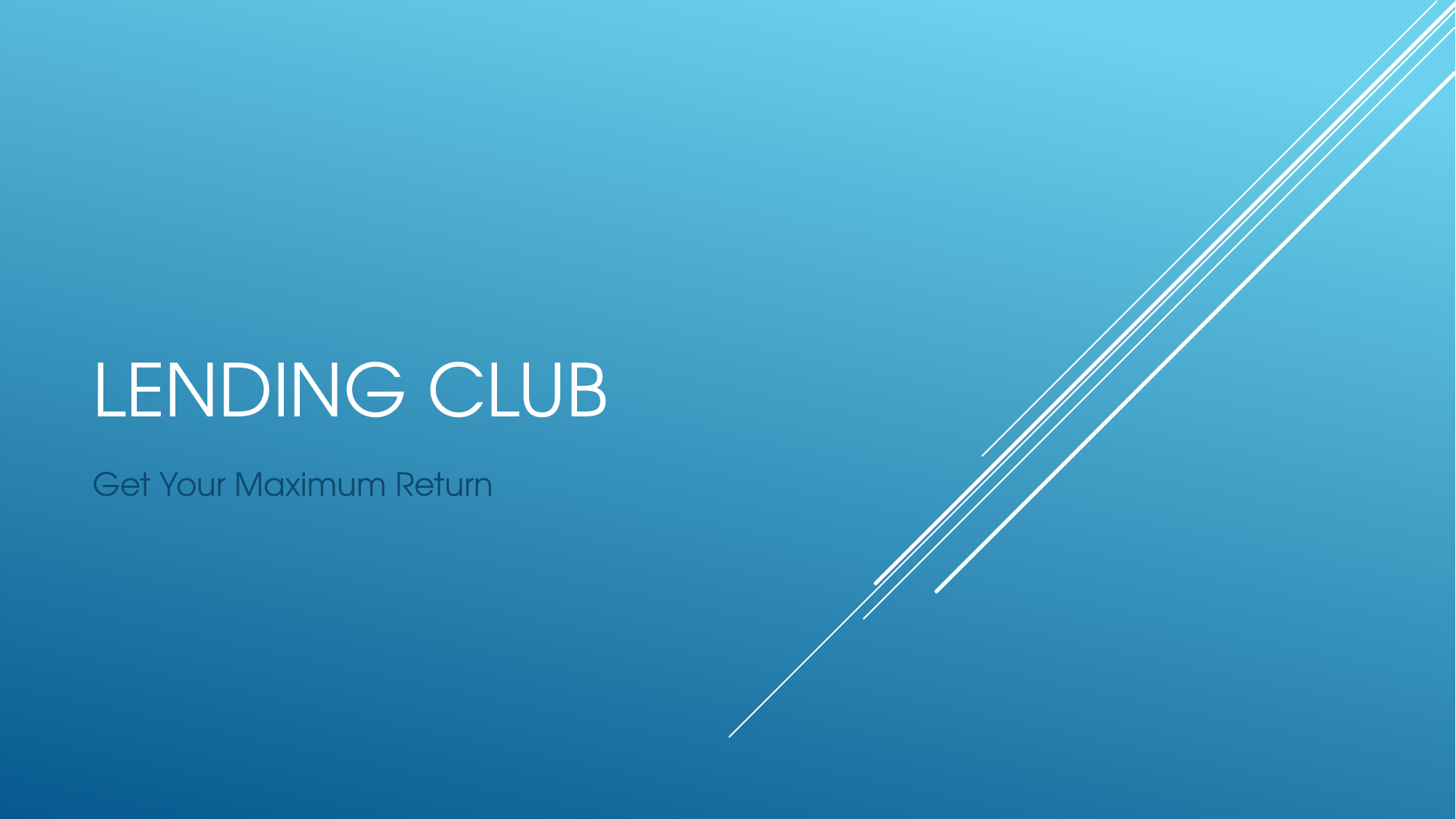

# Lending club
Get Your Maximum Return